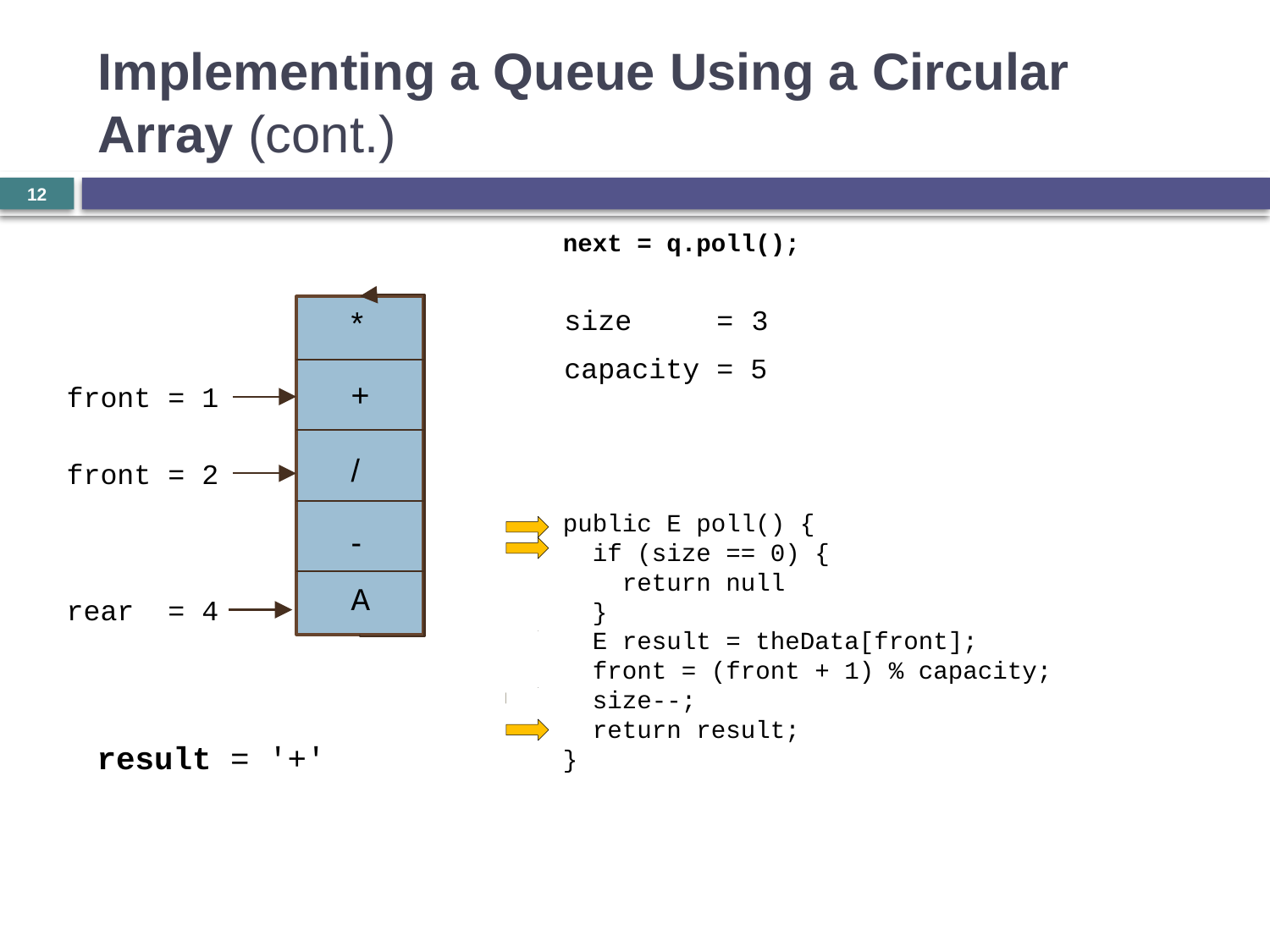

# Implementing a Queue Using a Circular Array (cont.)
12
next = q.poll();

size     = 4
3
*
capacity = 5
+
front = 1
/
front = 2
public E poll() {
  if (size == 0) {
    return null
  }
  E result = theData[front];
  front = (front + 1) % capacity;
  size--;
  return result;
}
-

A
rear  = 4

result = '+'